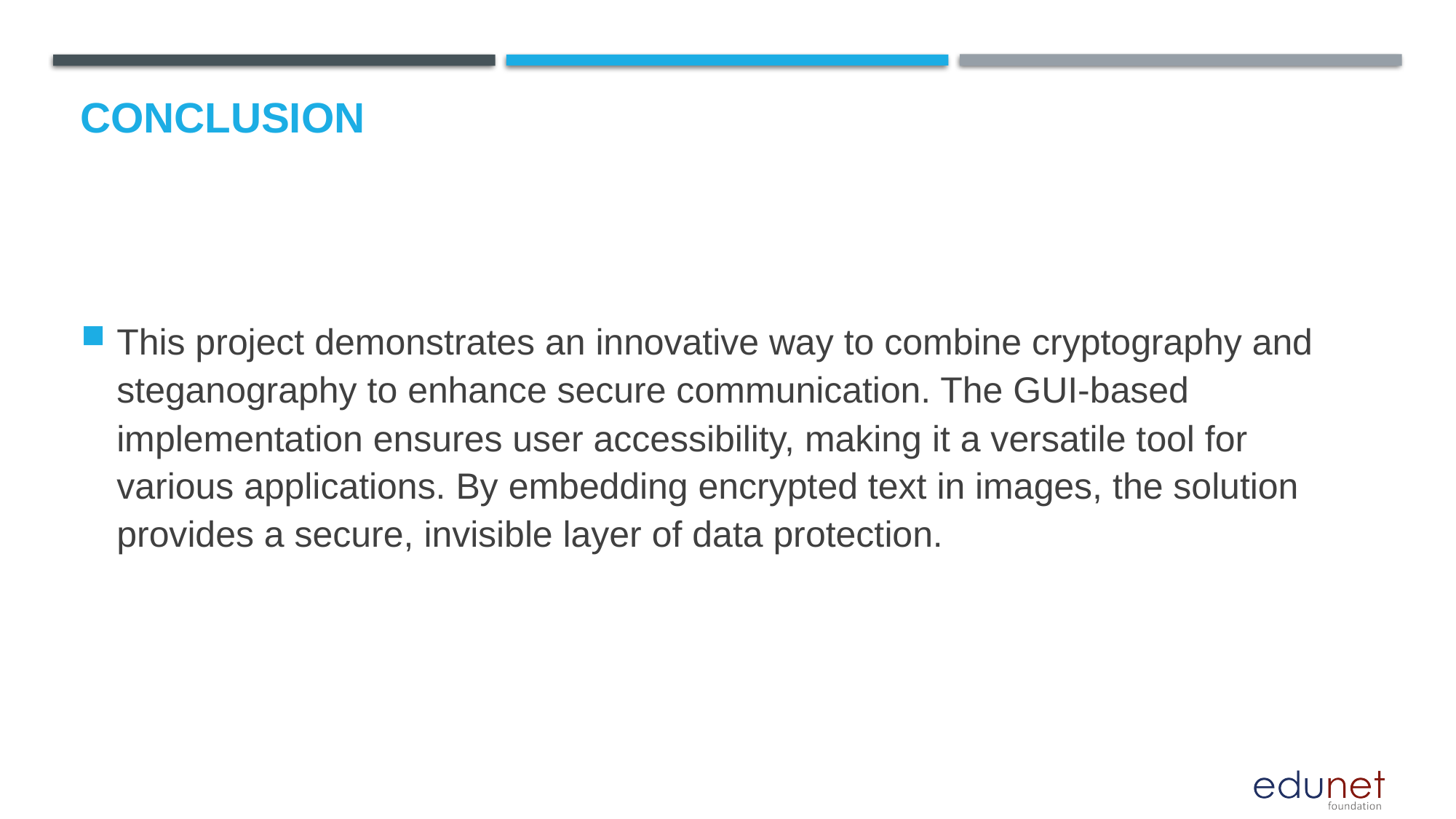

# Conclusion
This project demonstrates an innovative way to combine cryptography and steganography to enhance secure communication. The GUI-based implementation ensures user accessibility, making it a versatile tool for various applications. By embedding encrypted text in images, the solution provides a secure, invisible layer of data protection.